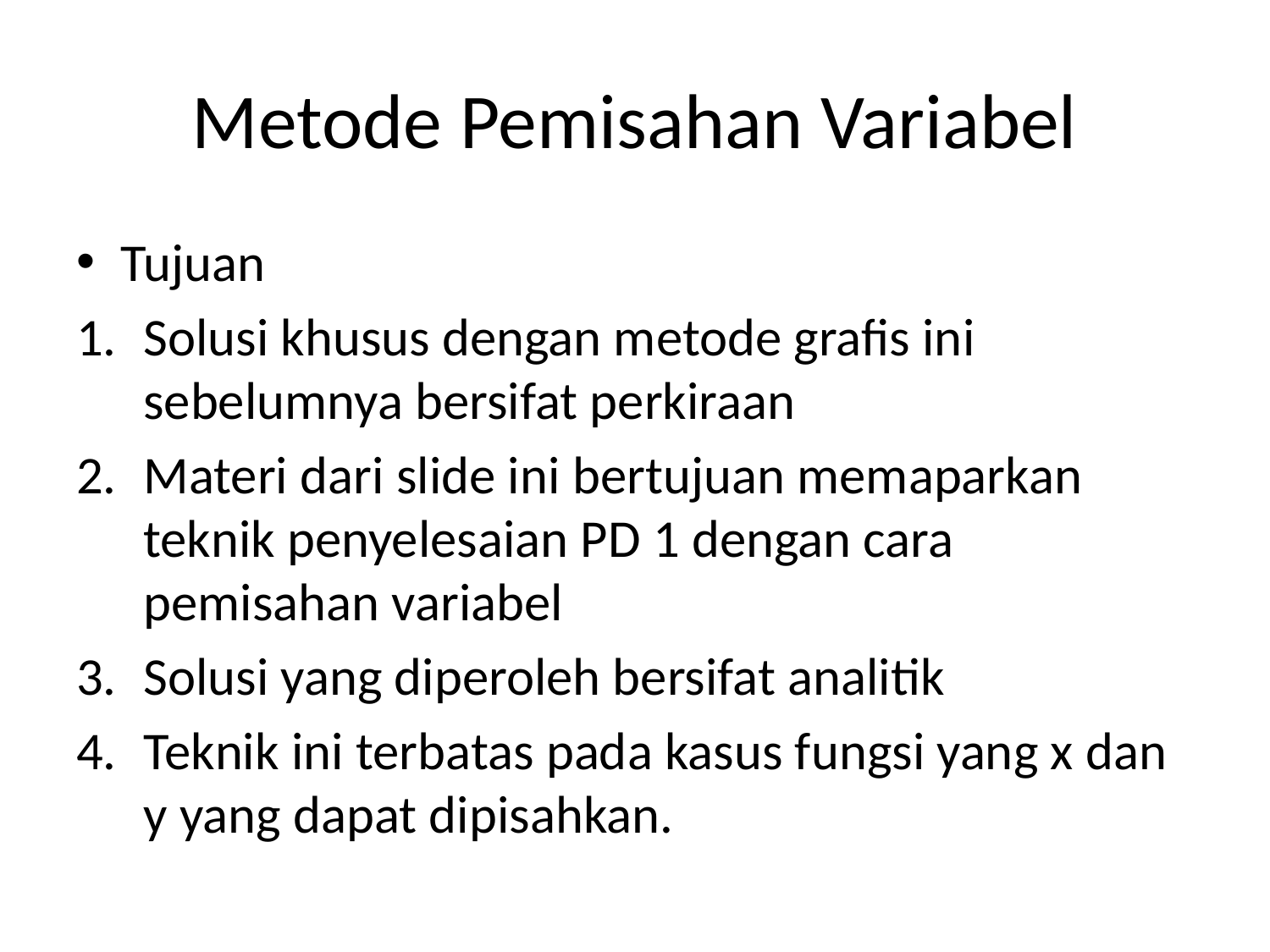

# Metode Pemisahan Variabel
Tujuan
Solusi khusus dengan metode grafis ini sebelumnya bersifat perkiraan
Materi dari slide ini bertujuan memaparkan teknik penyelesaian PD 1 dengan cara pemisahan variabel
Solusi yang diperoleh bersifat analitik
Teknik ini terbatas pada kasus fungsi yang x dan y yang dapat dipisahkan.